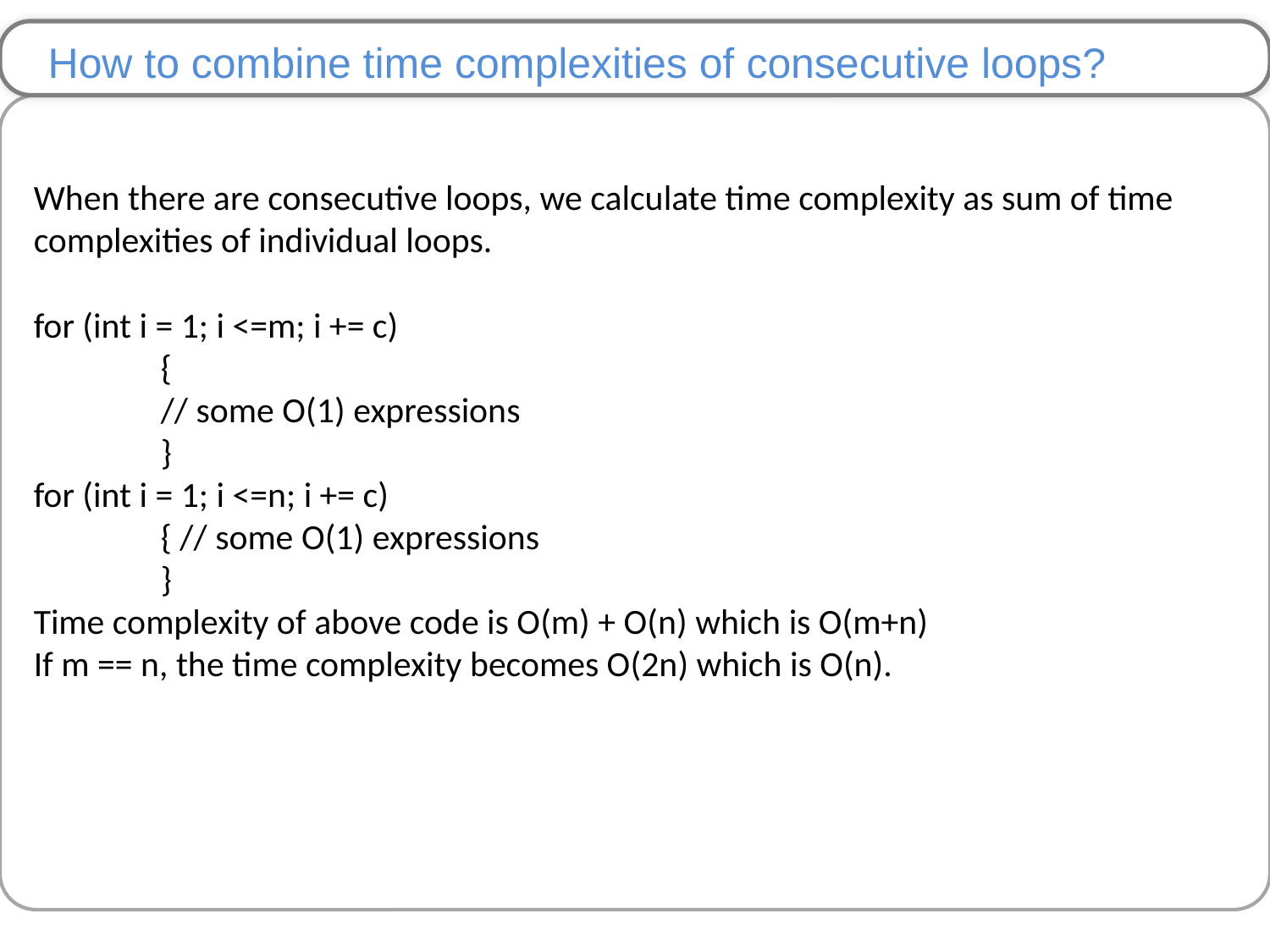

How to combine time complexities of consecutive loops?

When there are consecutive loops, we calculate time complexity as sum of time complexities of individual loops.

for (int i = 1; i <=m; i += c)
	{
	// some O(1) expressions
	}
for (int i = 1; i <=n; i += c)
	{ // some O(1) expressions
	}
Time complexity of above code is O(m) + O(n) which is O(m+n)
If m == n, the time complexity becomes O(2n) which is O(n).